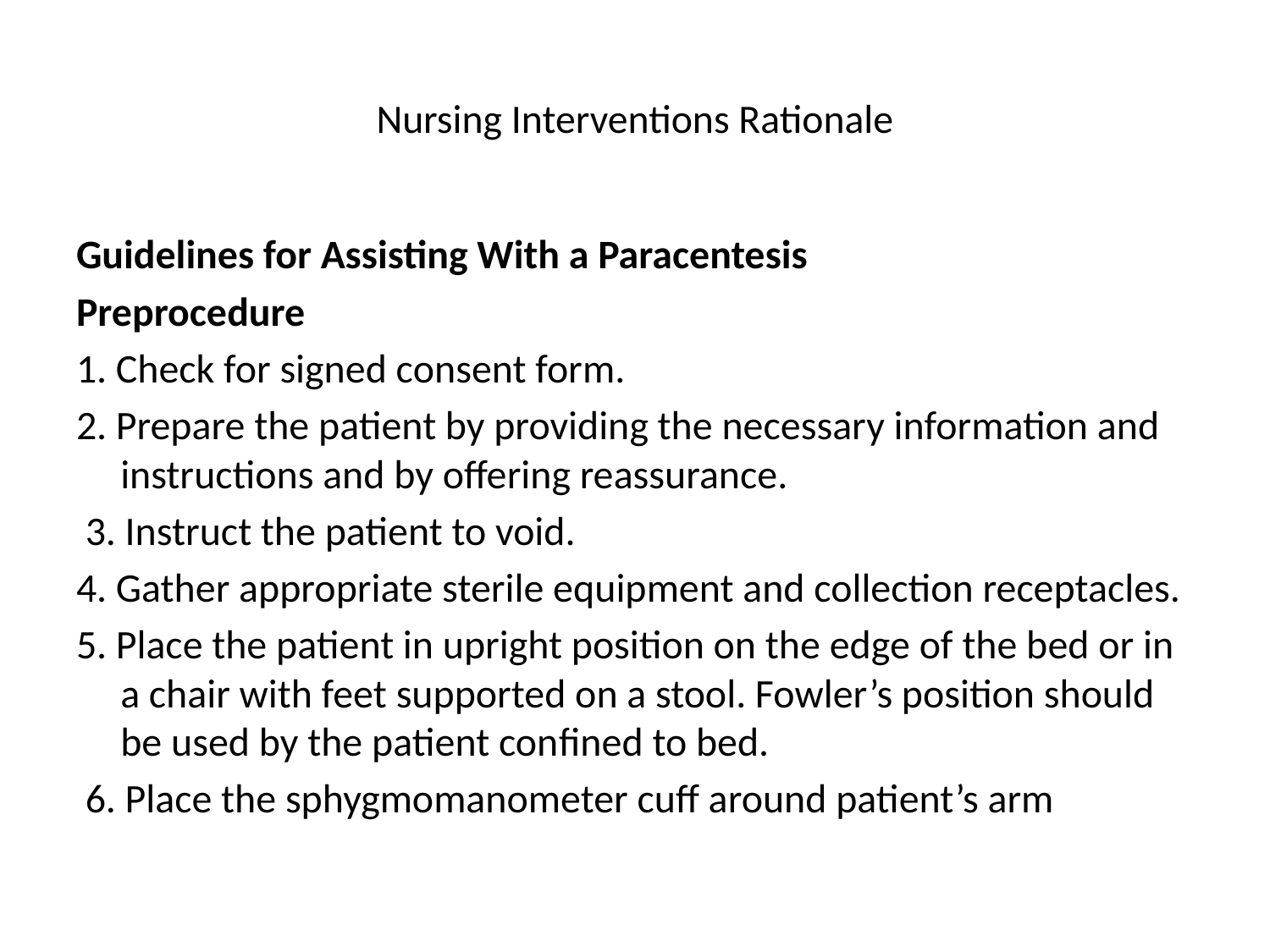

# Nursing Interventions Rationale
Guidelines for Assisting With a Paracentesis
Preprocedure
1. Check for signed consent form.
2. Prepare the patient by providing the necessary information and instructions and by offering reassurance.
 3. Instruct the patient to void.
4. Gather appropriate sterile equipment and collection receptacles.
5. Place the patient in upright position on the edge of the bed or in a chair with feet supported on a stool. Fowler’s position should be used by the patient conﬁned to bed.
 6. Place the sphygmomanometer cuff around patient’s arm